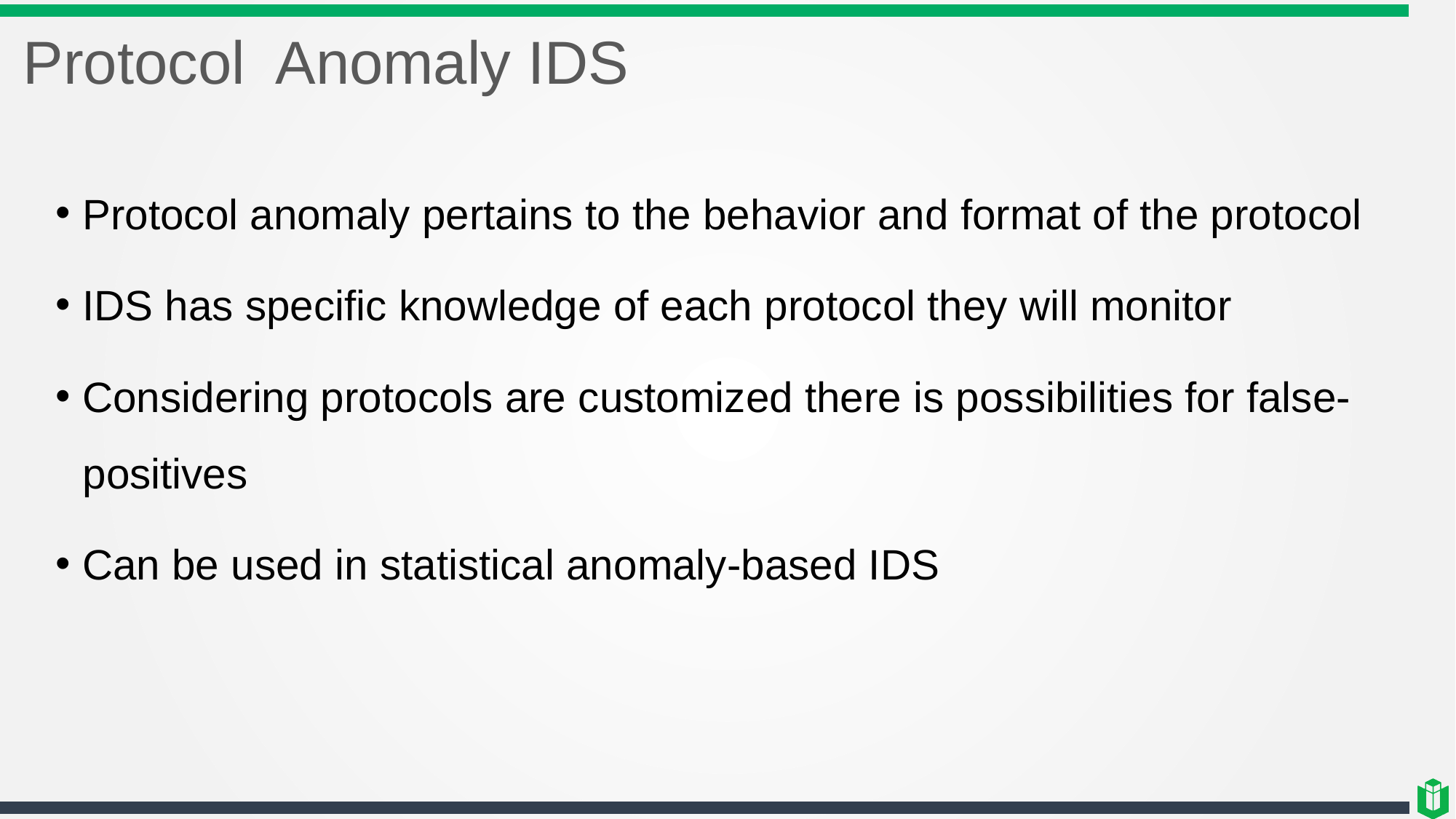

# Protocol  Anomaly IDS

Protocol anomaly pertains to the behavior and format of the protocol
IDS has specific knowledge of each protocol they will monitor
Considering protocols are customized there is possibilities for false-positives
Can be used in statistical anomaly-based IDS